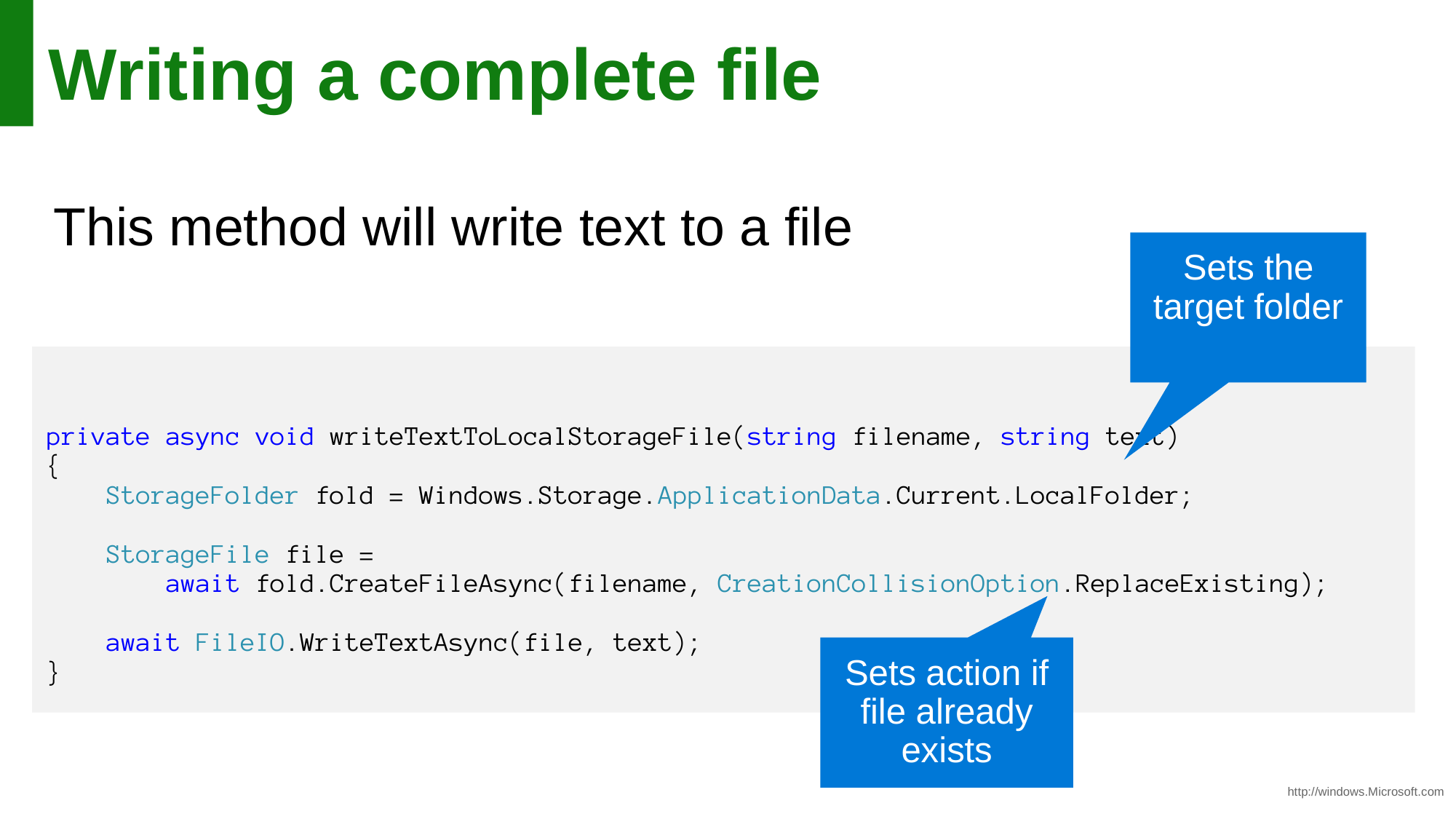

9
# Writing a complete file

This method will write text to a file

private async void writeTextToLocalStorageFile(string filename, string text)
{
    StorageFolder fold = Windows.Storage.ApplicationData.Current.LocalFolder;
    StorageFile file =
        await fold.CreateFileAsync(filename, CreationCollisionOption.ReplaceExisting);
    await FileIO.WriteTextAsync(file, text);
}
Sets the target folder

Sets action if file already exists